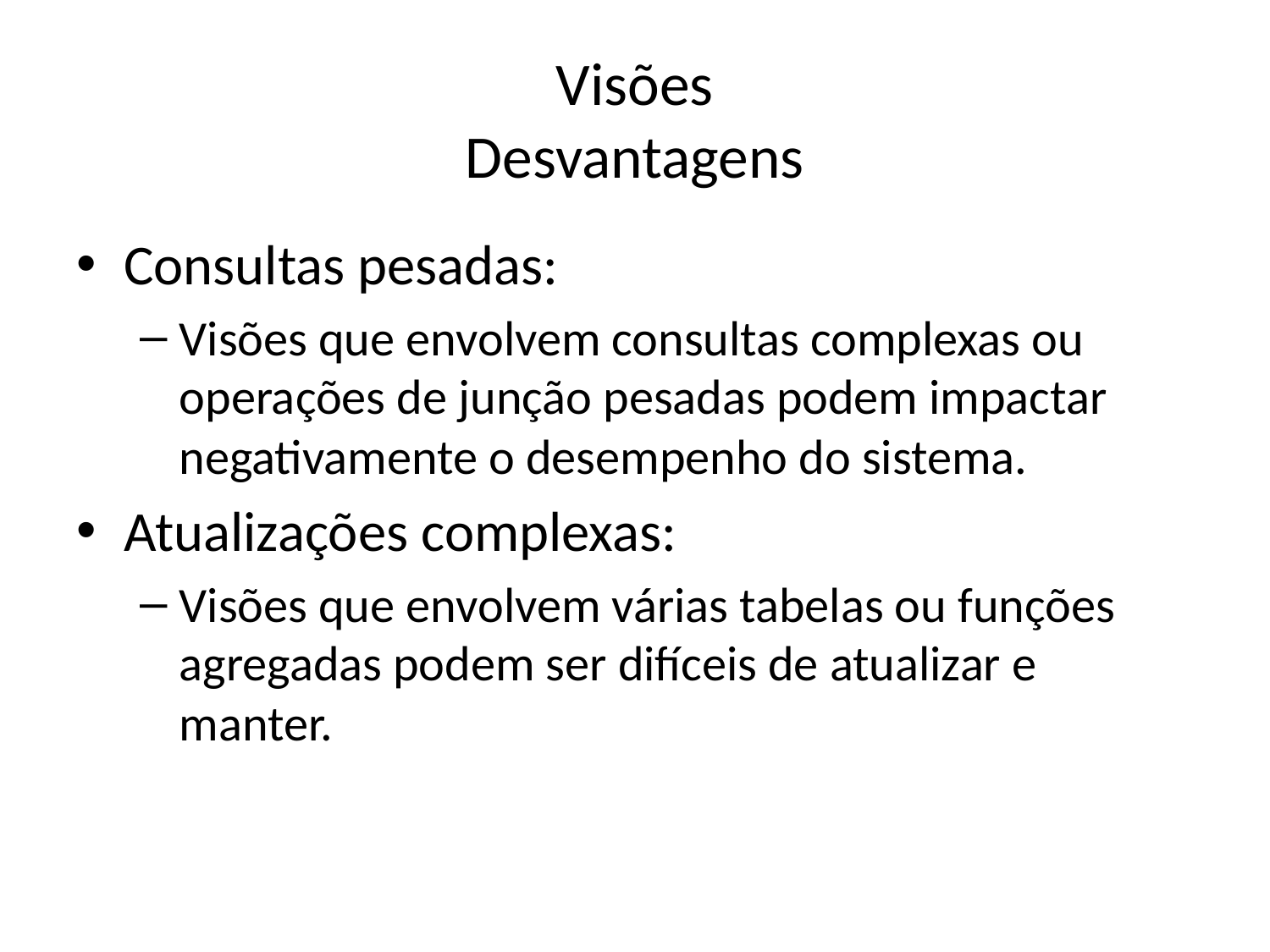

# Visões Desvantagens
Consultas pesadas:
Visões que envolvem consultas complexas ou operações de junção pesadas podem impactar negativamente o desempenho do sistema.
Atualizações complexas:
Visões que envolvem várias tabelas ou funções agregadas podem ser difíceis de atualizar e manter.